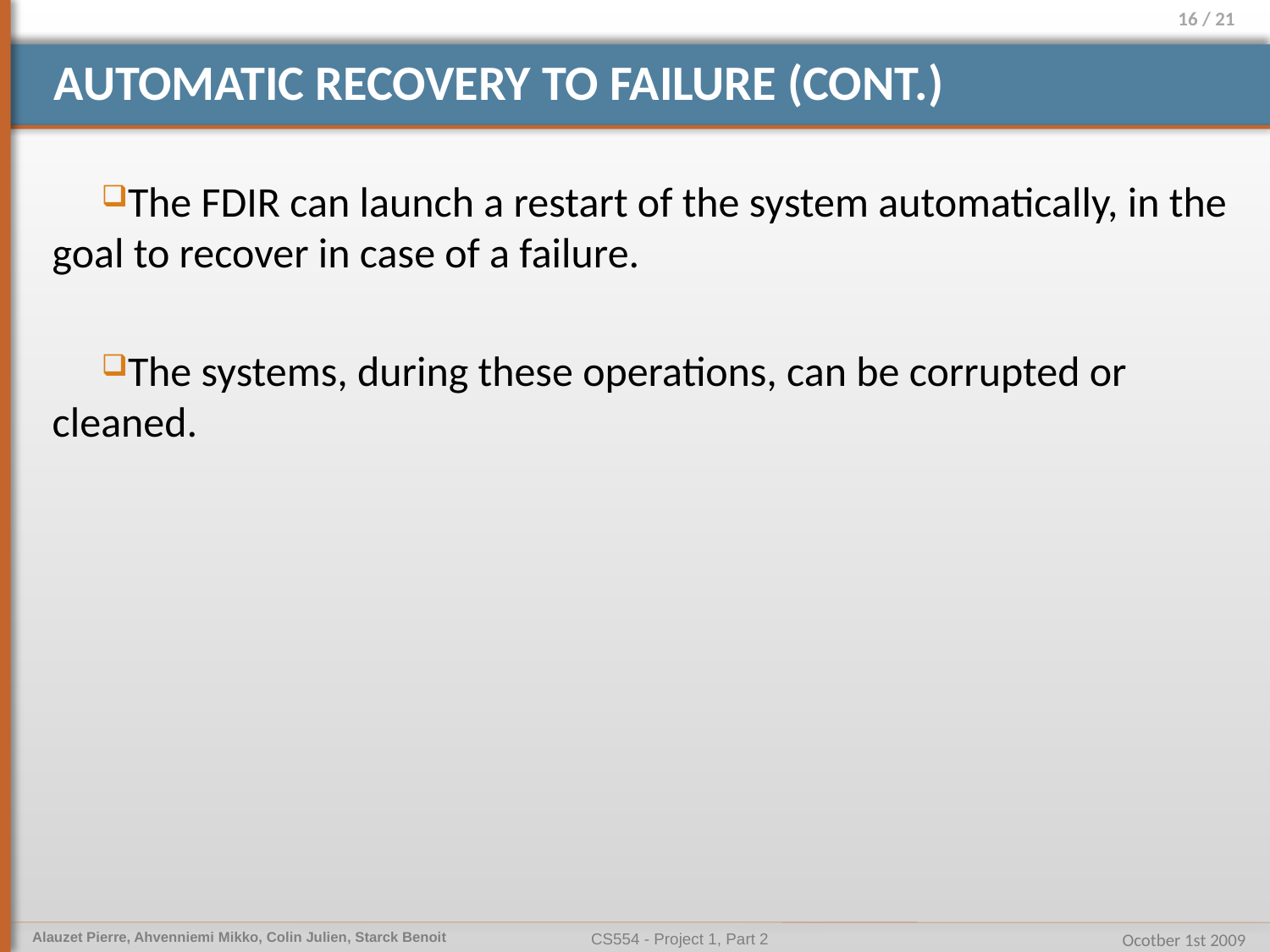

# Automatic recovery to failure (cont.)
The FDIR can launch a restart of the system automatically, in the goal to recover in case of a failure.

The systems, during these operations, can be corrupted or cleaned.